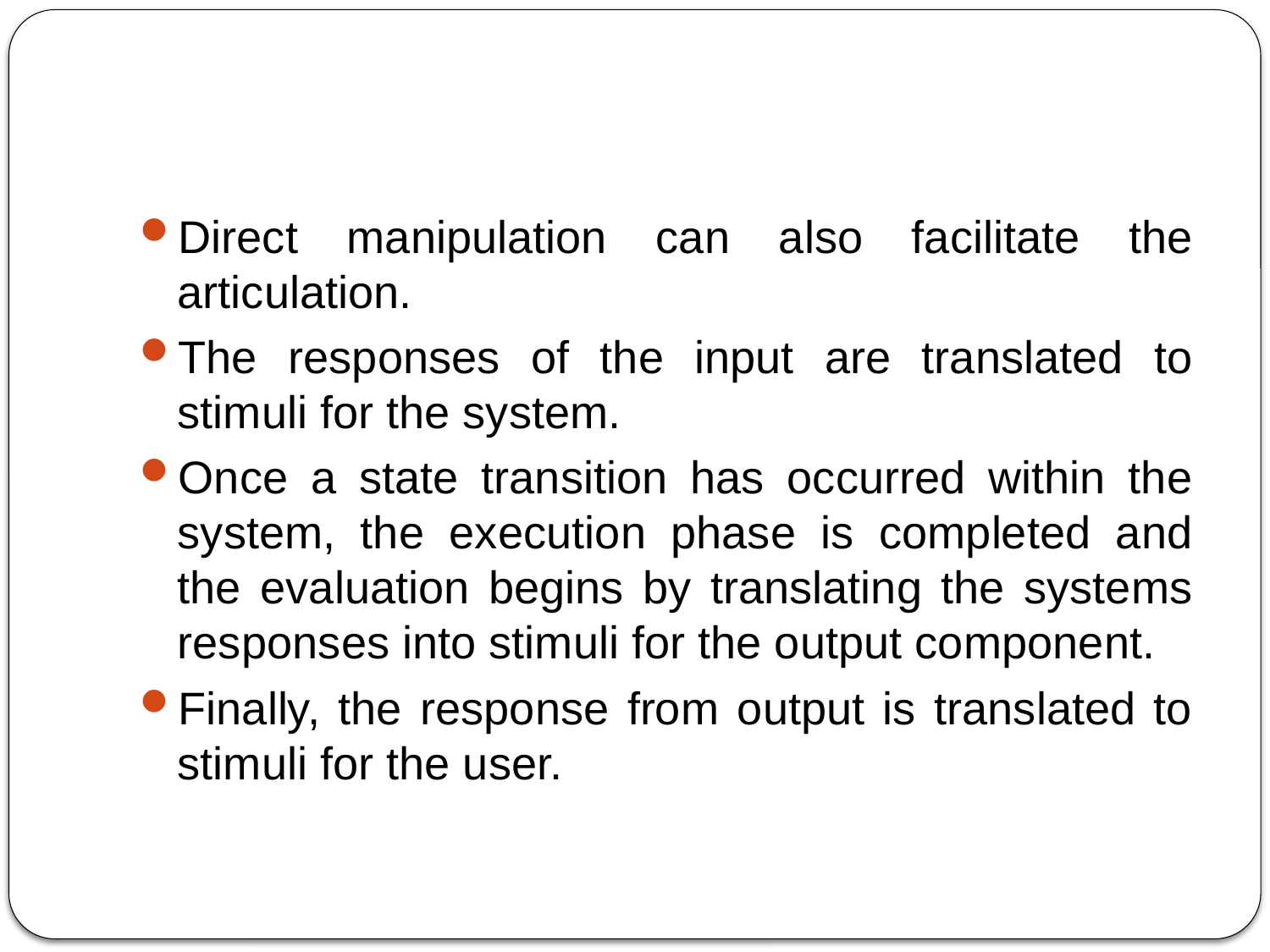

#
Direct manipulation can also facilitate the articulation.
The responses of the input are translated to stimuli for the system.
Once a state transition has occurred within the system, the execution phase is completed and the evaluation begins by translating the systems responses into stimuli for the output component.
Finally, the response from output is translated to stimuli for the user.